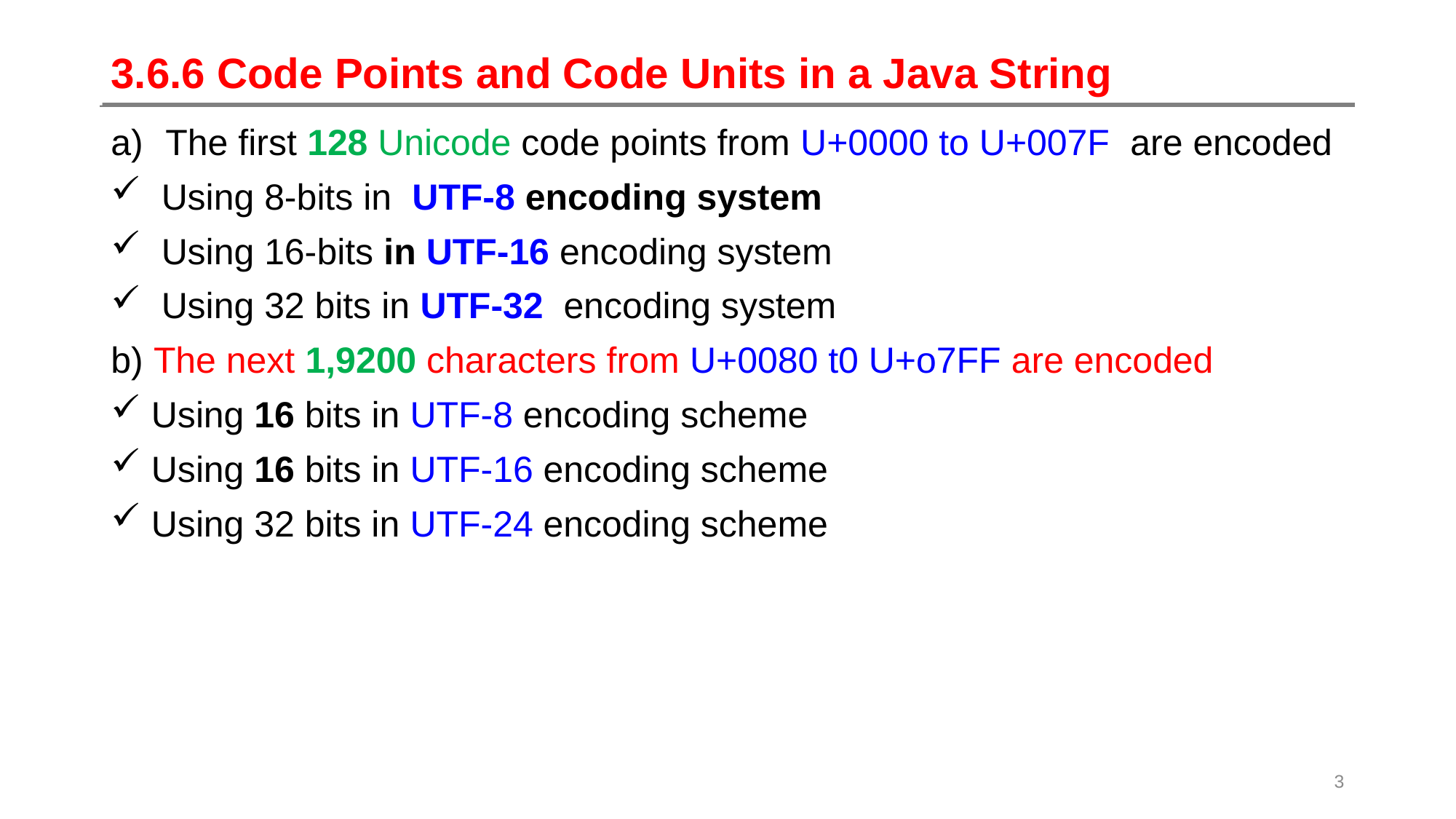

# 3.6.6 Code Points and Code Units in a Java String
The first 128 Unicode code points from U+0000 to U+007F  are encoded
  Using 8-bits in  UTF-8 encoding system
  Using 16-bits in UTF-16 encoding system
  Using 32 bits in UTF-32  encoding system
b) The next 1,9200 characters from U+0080 t0 U+o7FF are encoded
 Using 16 bits in UTF-8 encoding scheme
 Using 16 bits in UTF-16 encoding scheme
 Using 32 bits in UTF-24 encoding scheme

3